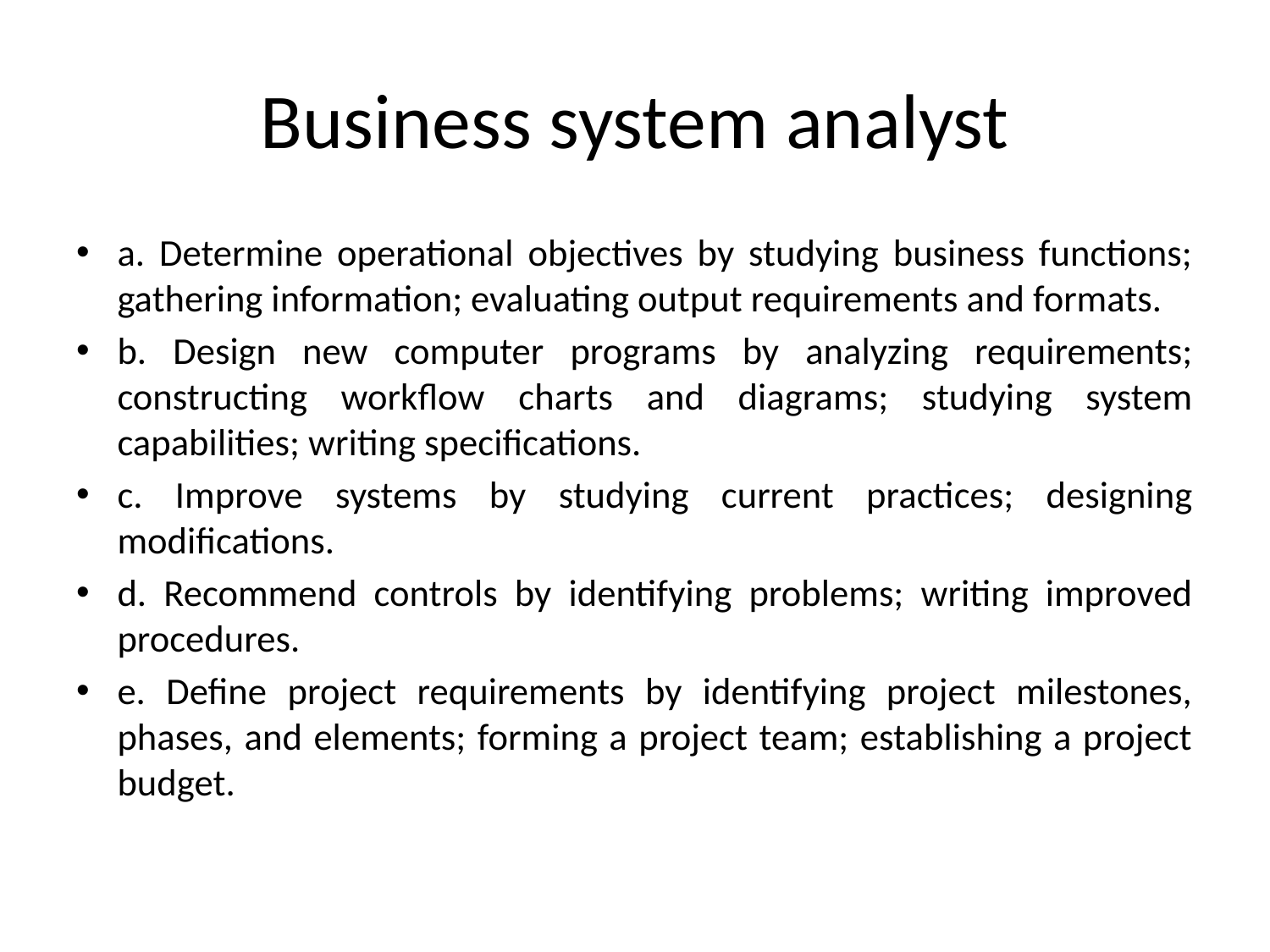

# Business system analyst
a. Determine operational objectives by studying business functions; gathering information; evaluating output requirements and formats.
b. Design new computer programs by analyzing requirements; constructing workflow charts and diagrams; studying system capabilities; writing specifications.
c. Improve systems by studying current practices; designing modifications.
d. Recommend controls by identifying problems; writing improved procedures.
e. Define project requirements by identifying project milestones, phases, and elements; forming a project team; establishing a project budget.